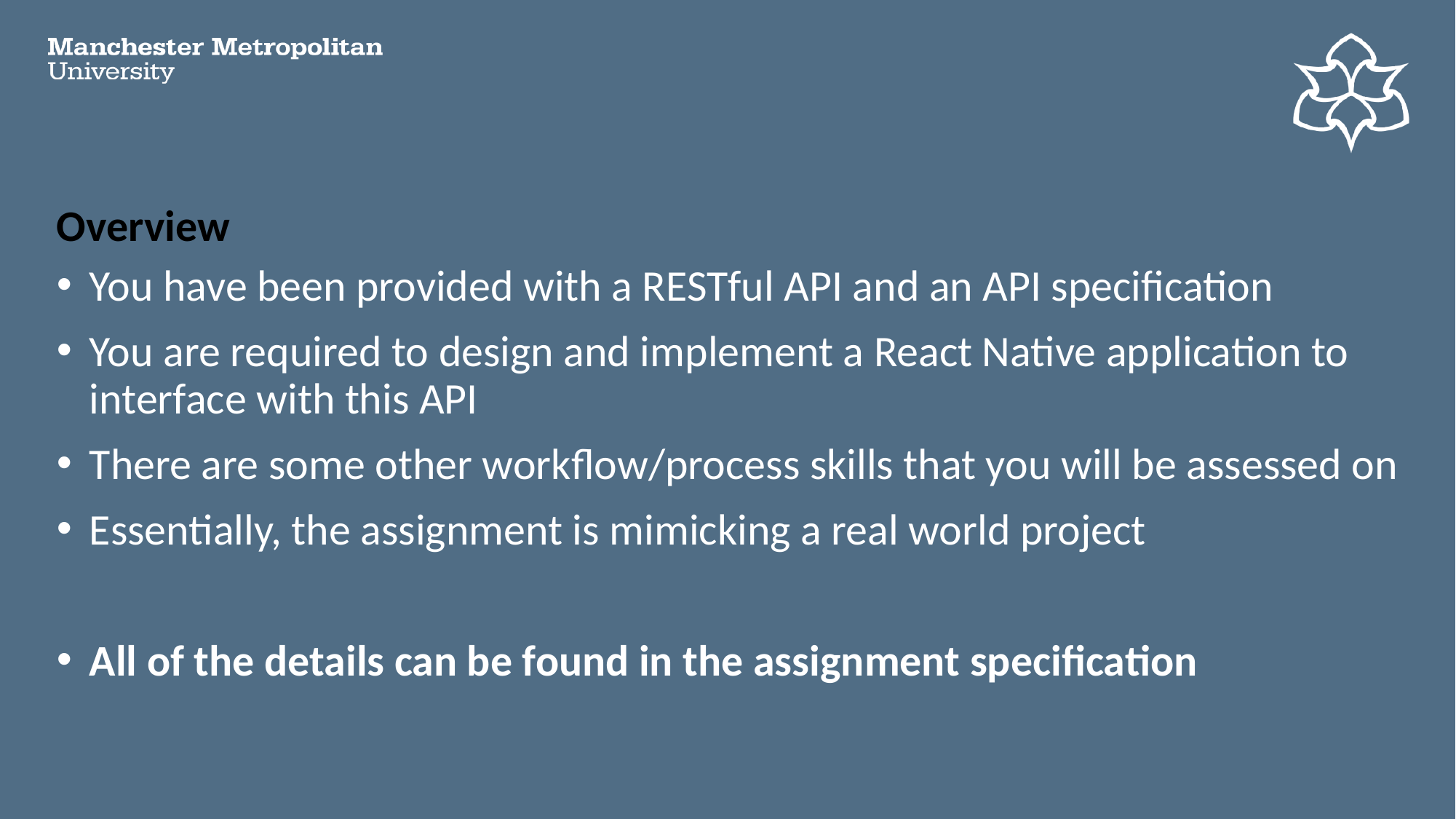

# Overview
You have been provided with a RESTful API and an API specification
You are required to design and implement a React Native application to interface with this API
There are some other workflow/process skills that you will be assessed on
Essentially, the assignment is mimicking a real world project

All of the details can be found in the assignment specification